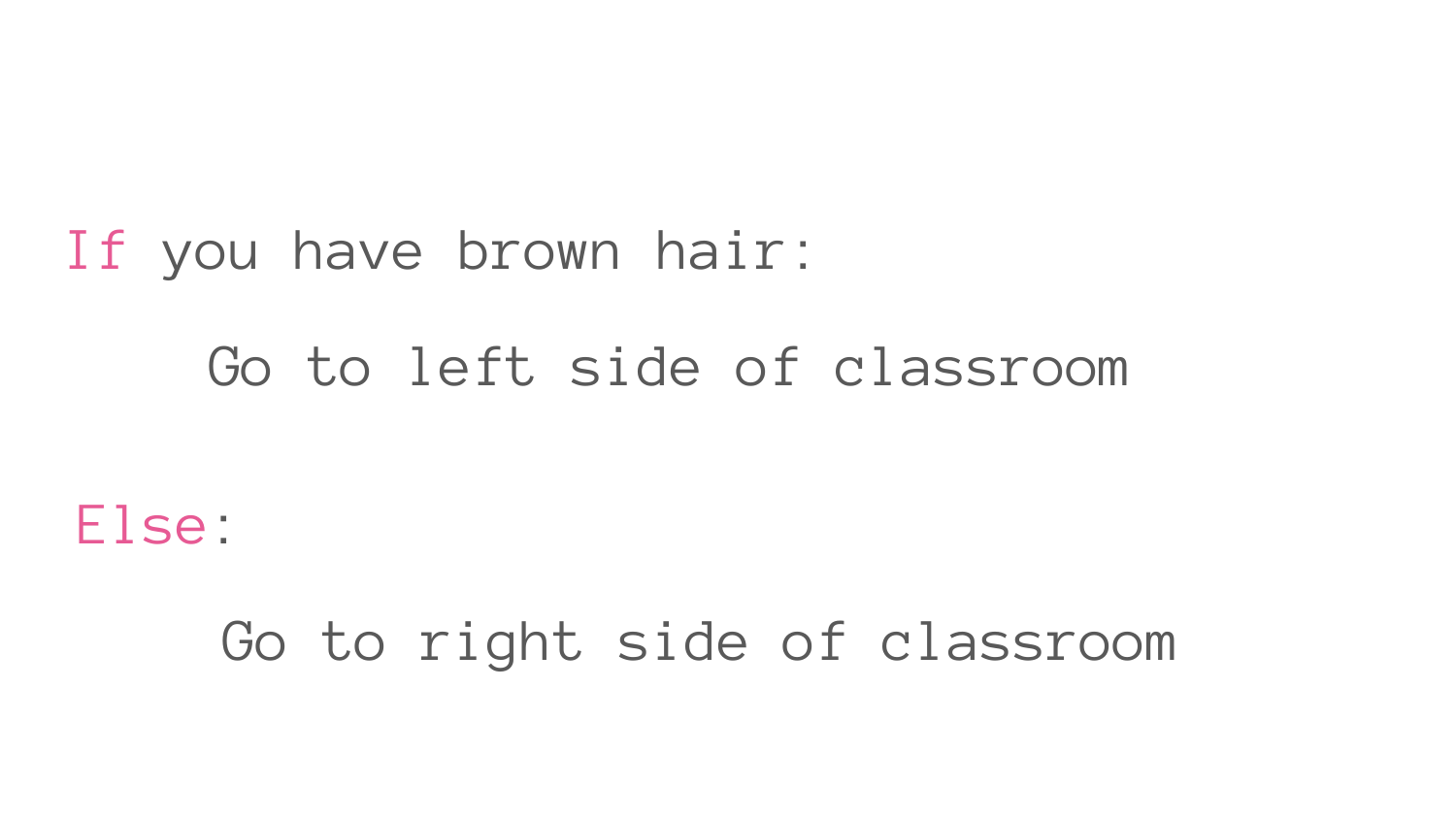

If you have brown hair:
	Go to left side of classroom

Else:
	Go to right side of classroom